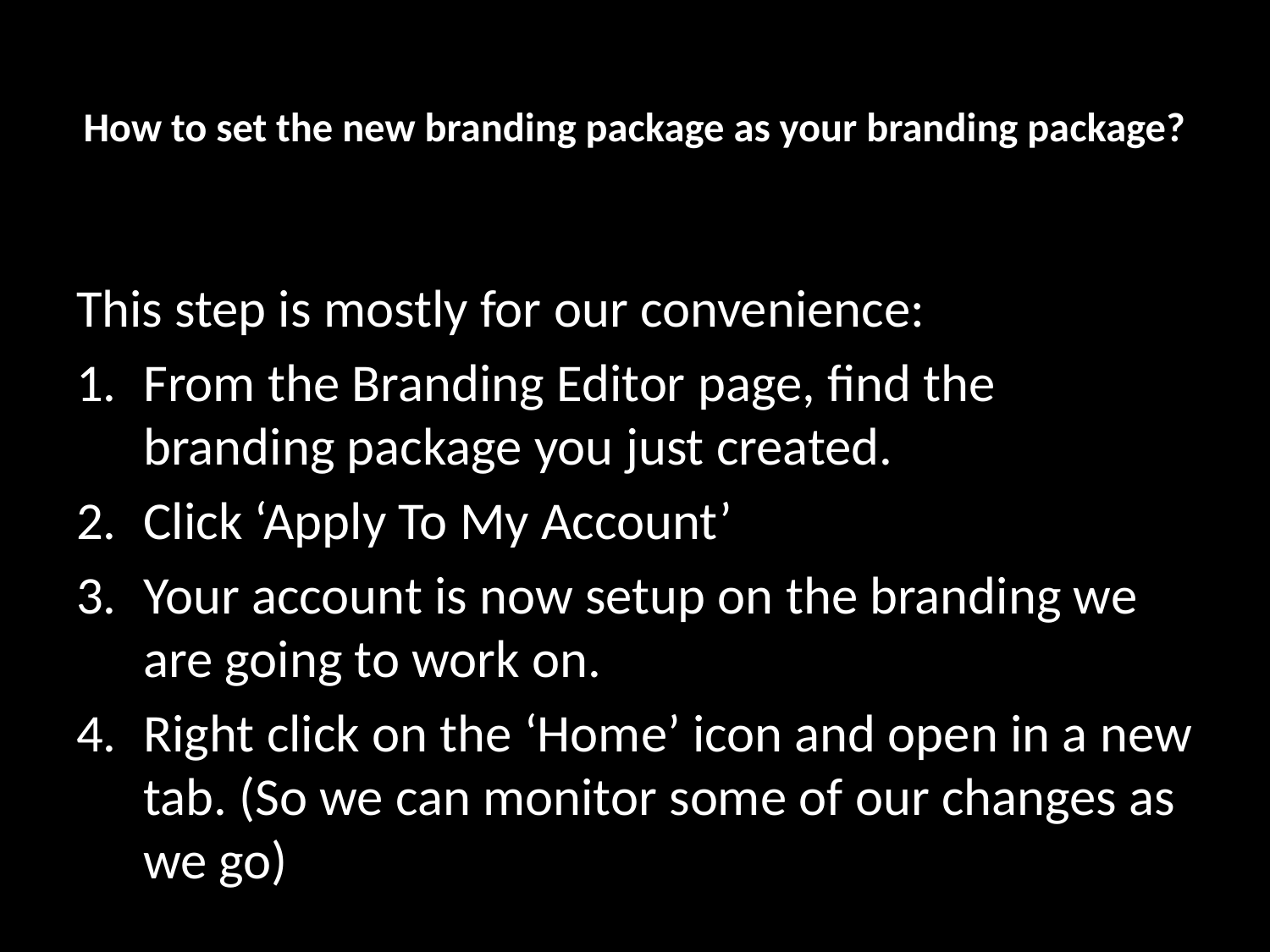

# How to set the new branding package as your branding package?
This step is mostly for our convenience:
From the Branding Editor page, find the branding package you just created.
Click ‘Apply To My Account’
Your account is now setup on the branding we are going to work on.
Right click on the ‘Home’ icon and open in a new tab. (So we can monitor some of our changes as we go)